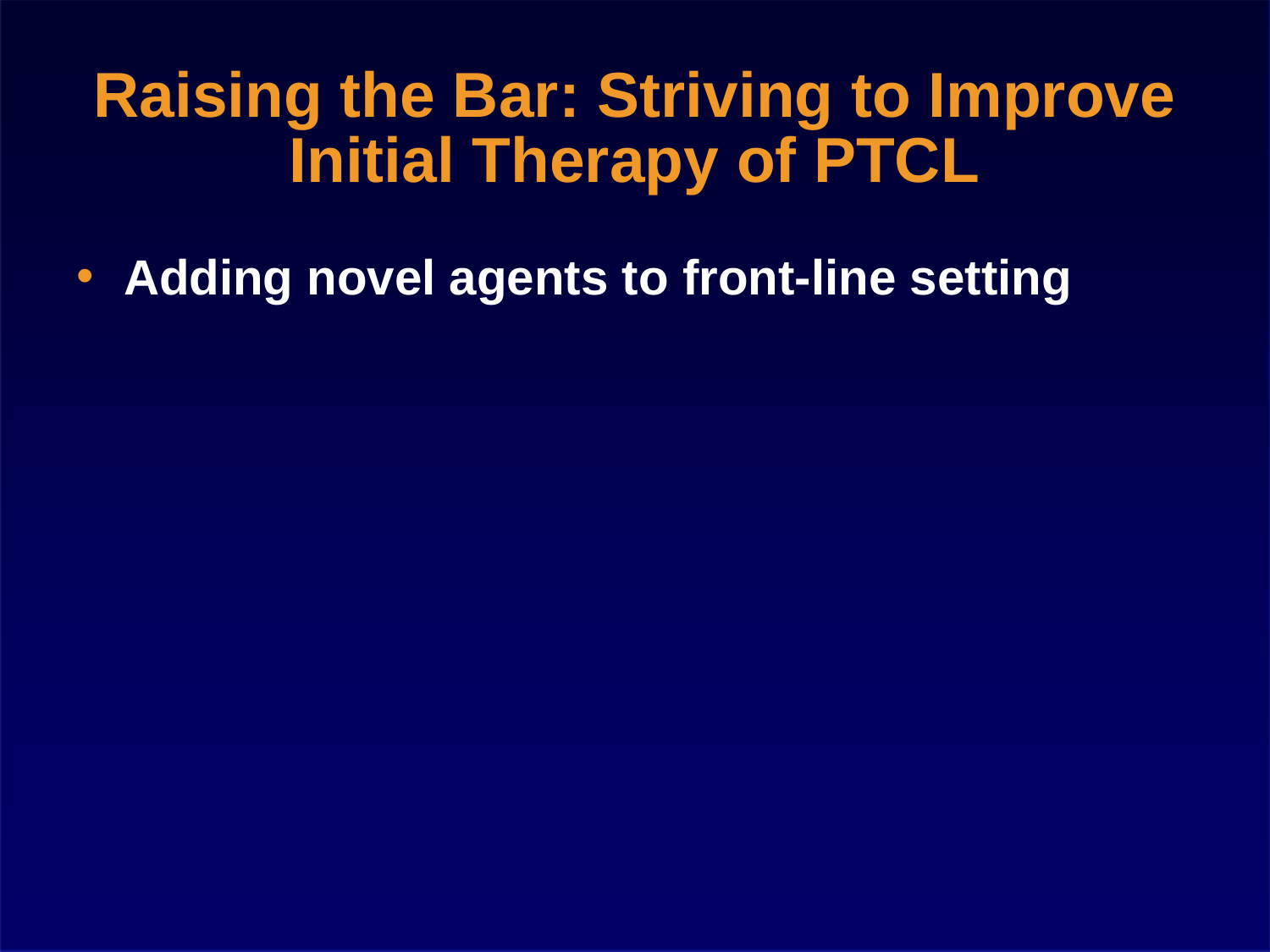

Raising the Bar: Striving to Improve Initial Therapy of PTCL
Adding novel agents to front-line setting